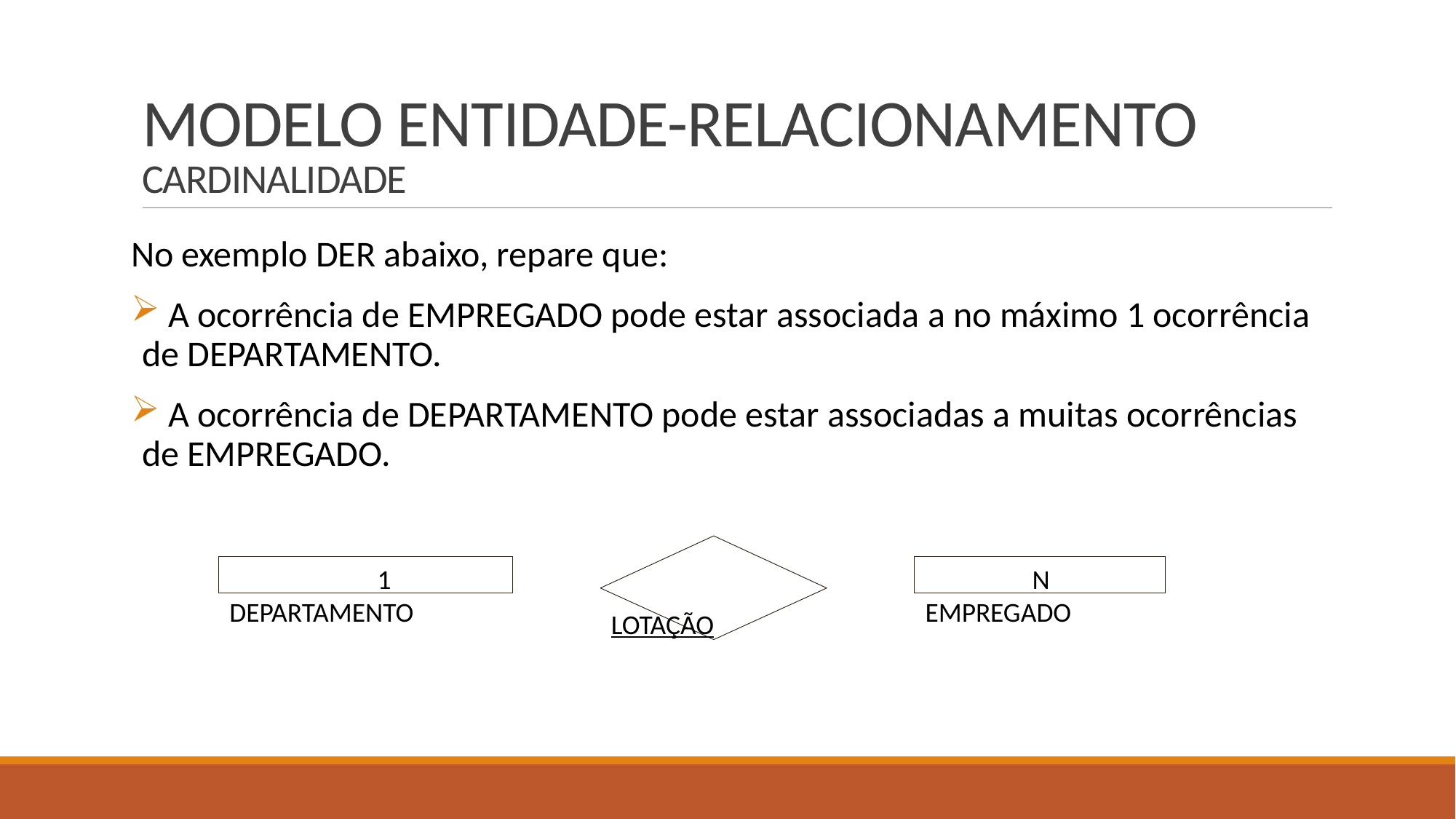

# MODELO ENTIDADE-RELACIONAMENTO CARDINALIDADE
No exemplo DER abaixo, repare que:
 A ocorrência de EMPREGADO pode estar associada a no máximo 1 ocorrência de DEPARTAMENTO.
 A ocorrência de DEPARTAMENTO pode estar associadas a muitas ocorrências de EMPREGADO.

	LOTAÇÃO
1						N
	EMPREGADO
	DEPARTAMENTO